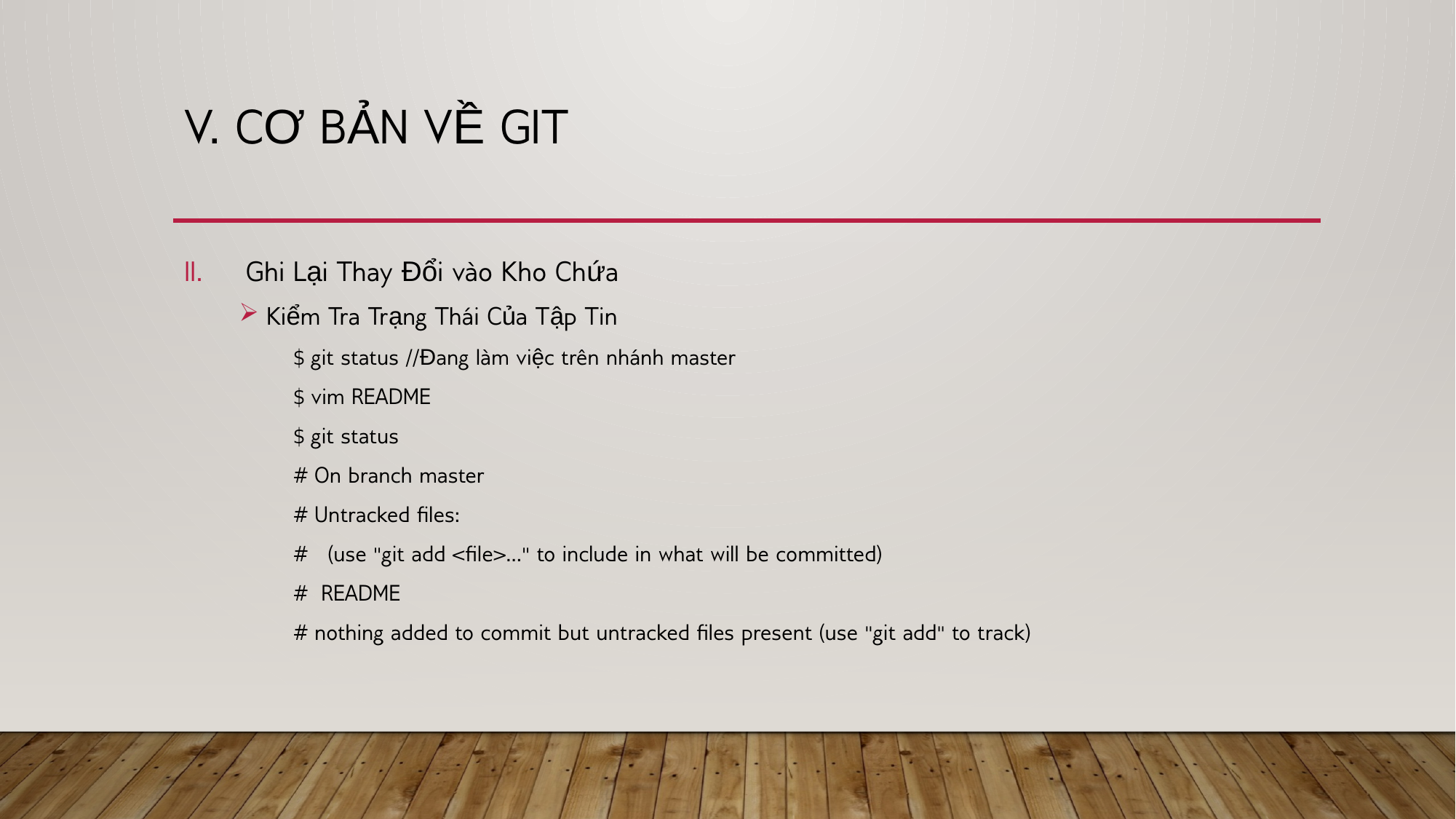

# V. Cơ Bản Về Git
Ghi Lại Thay Đổi vào Kho Chứa
Kiểm Tra Trạng Thái Của Tập Tin
$ git status //Đang làm việc trên nhánh master
$ vim README
$ git status
# On branch master
# Untracked files:
#   (use "git add <file>..." to include in what will be committed)
#  README
# nothing added to commit but untracked files present (use "git add" to track)